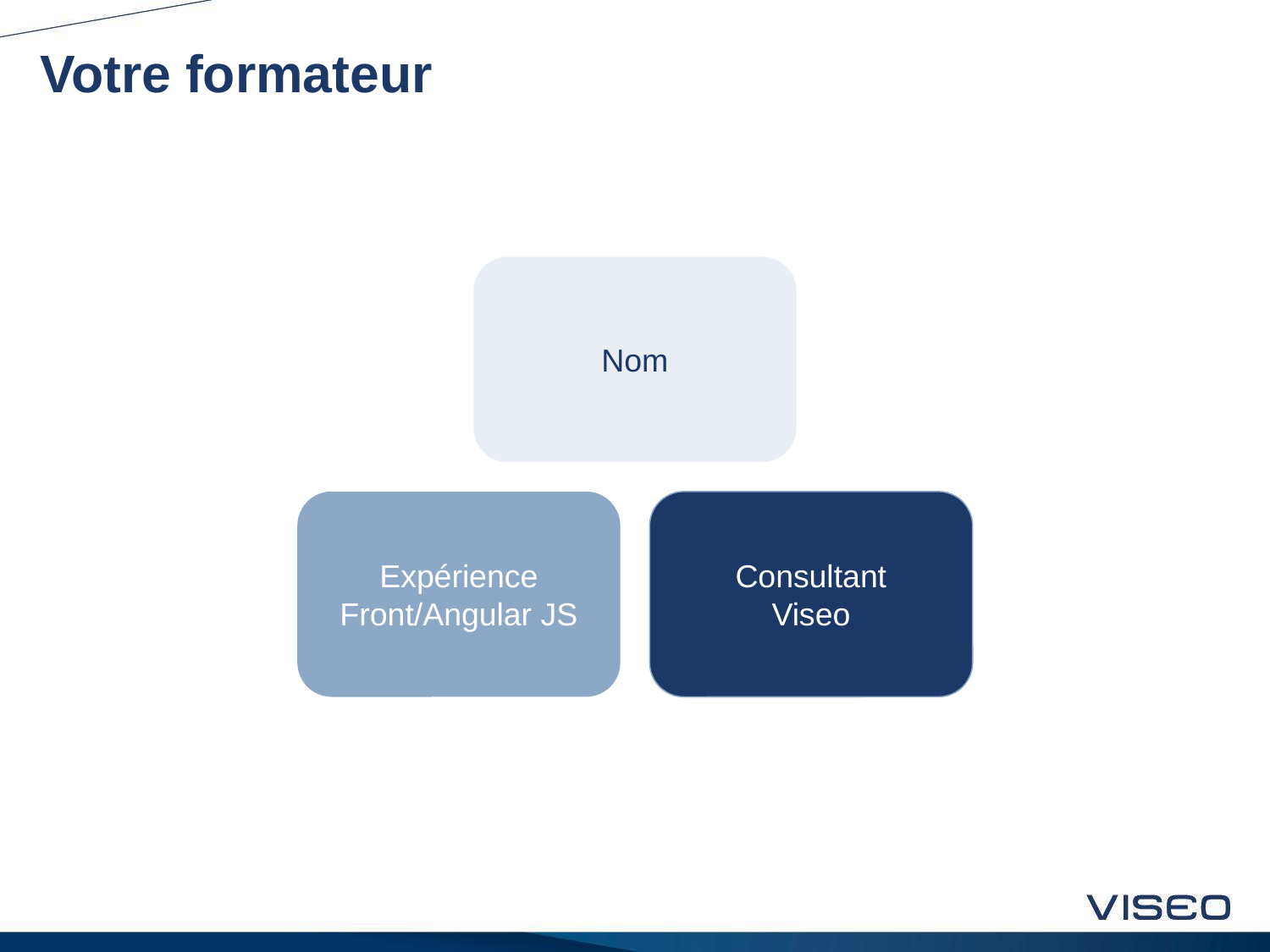

# Votre formateur
Nom
Expérience
Front/Angular JS
Consultant
Viseo